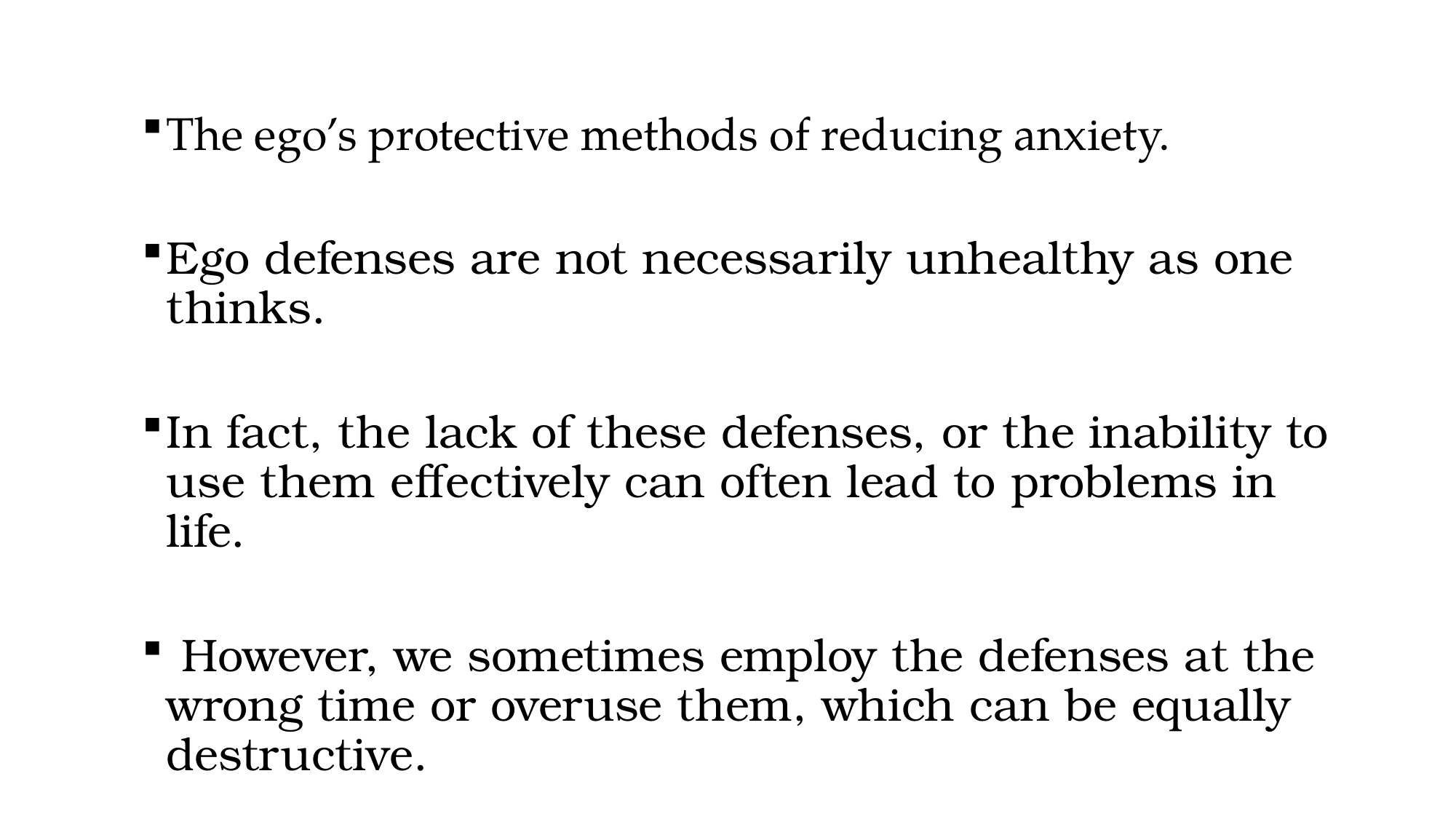

The ego’s protective methods of reducing anxiety.

Ego defenses are not necessarily unhealthy as one thinks.

In fact, the lack of these defenses, or the inability to use them effectively can often lead to problems in life.

 However, we sometimes employ the defenses at the wrong time or overuse them, which can be equally destructive.